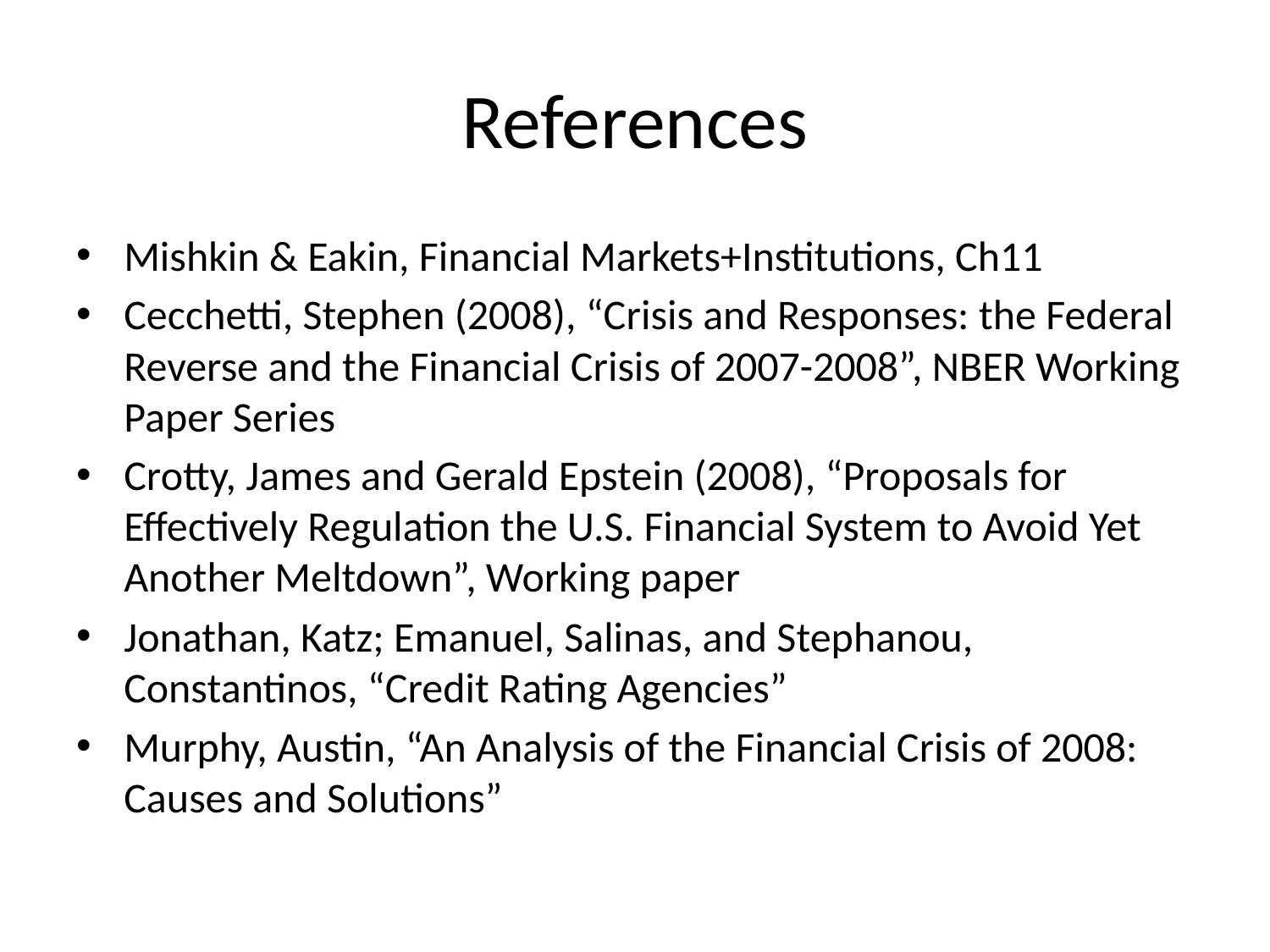

# References
Mishkin & Eakin, Financial Markets+Institutions, Ch11
Cecchetti, Stephen (2008), “Crisis and Responses: the Federal Reverse and the Financial Crisis of 2007-2008”, NBER Working Paper Series
Crotty, James and Gerald Epstein (2008), “Proposals for Effectively Regulation the U.S. Financial System to Avoid Yet Another Meltdown”, Working paper
Jonathan, Katz; Emanuel, Salinas, and Stephanou, Constantinos, “Credit Rating Agencies”
Murphy, Austin, “An Analysis of the Financial Crisis of 2008: Causes and Solutions”